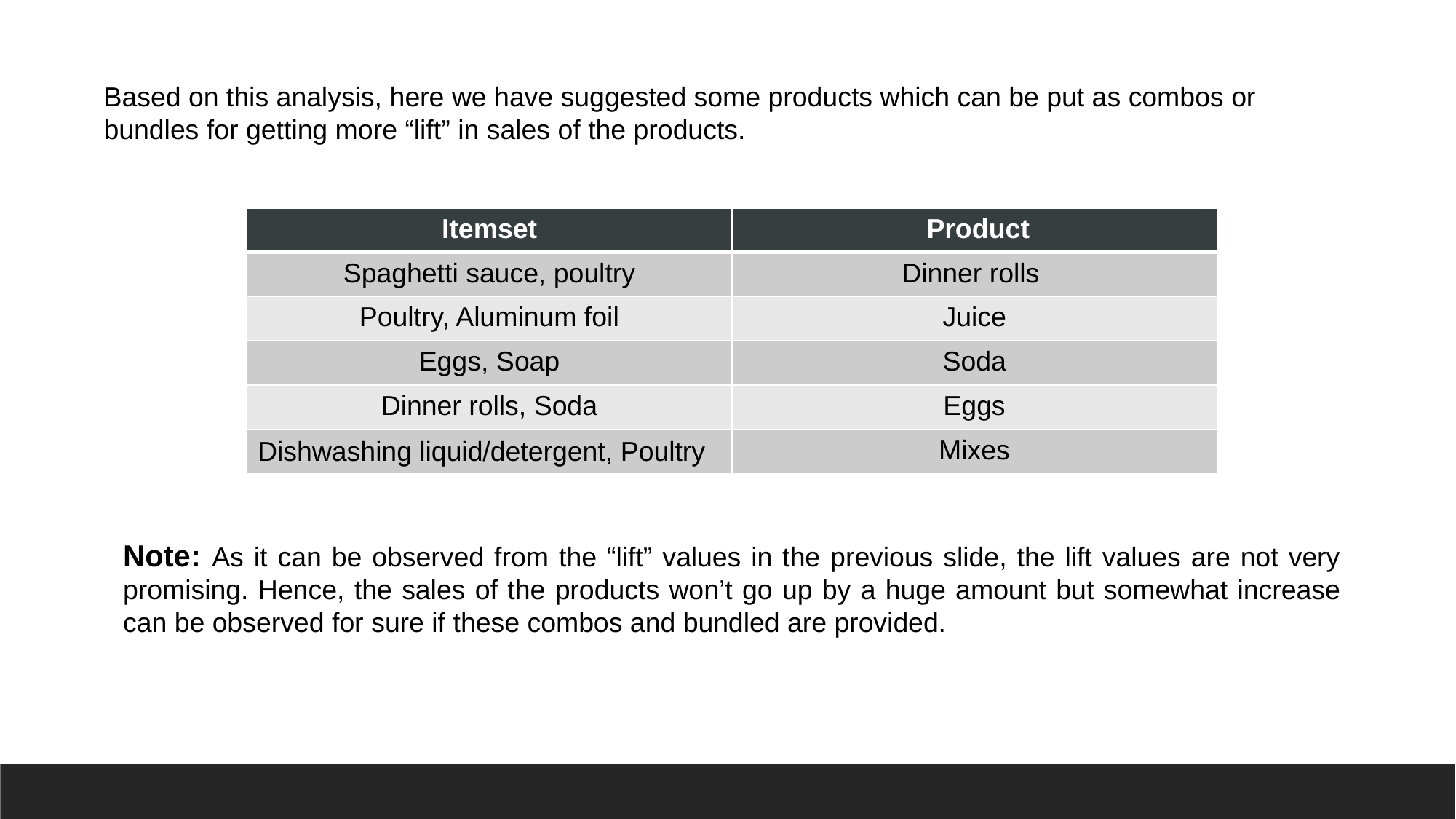

Based on this analysis, here we have suggested some products which can be put as combos or bundles for getting more “lift” in sales of the products.
| Itemset | Product |
| --- | --- |
| Spaghetti sauce, poultry | Dinner rolls |
| Poultry, Aluminum foil | Juice |
| Eggs, Soap | Soda |
| Dinner rolls, Soda | Eggs |
| Dishwashing liquid/detergent, Poultry | Mixes |
Note: As it can be observed from the “lift” values in the previous slide, the lift values are not very promising. Hence, the sales of the products won’t go up by a huge amount but somewhat increase can be observed for sure if these combos and bundled are provided.